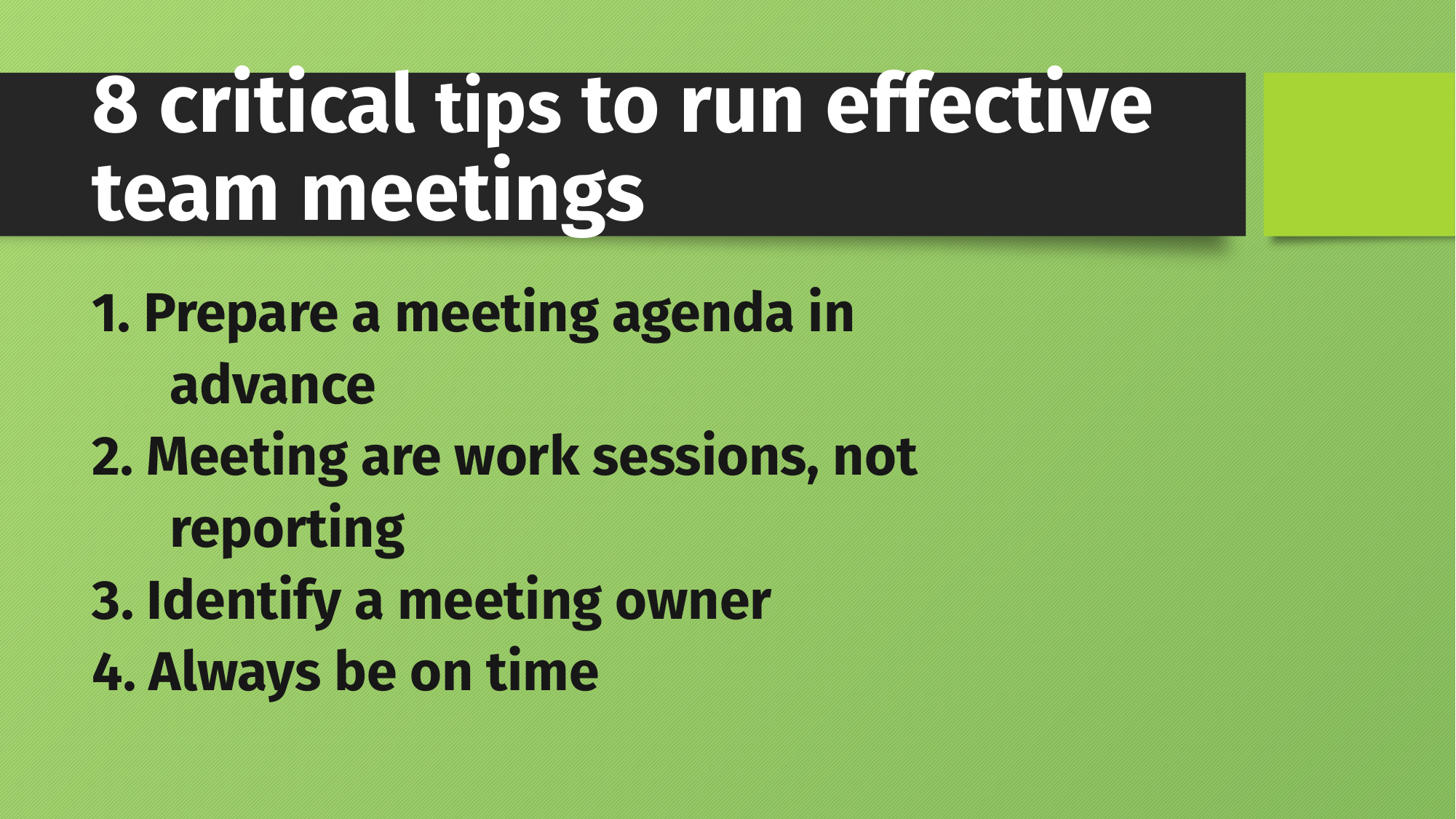

# 8 critical tips to run effective team meetings
1. Prepare a meeting agenda in
      advance
2. Meeting are work sessions, not
      reporting
3. Identify a meeting owner
4. Always be on time